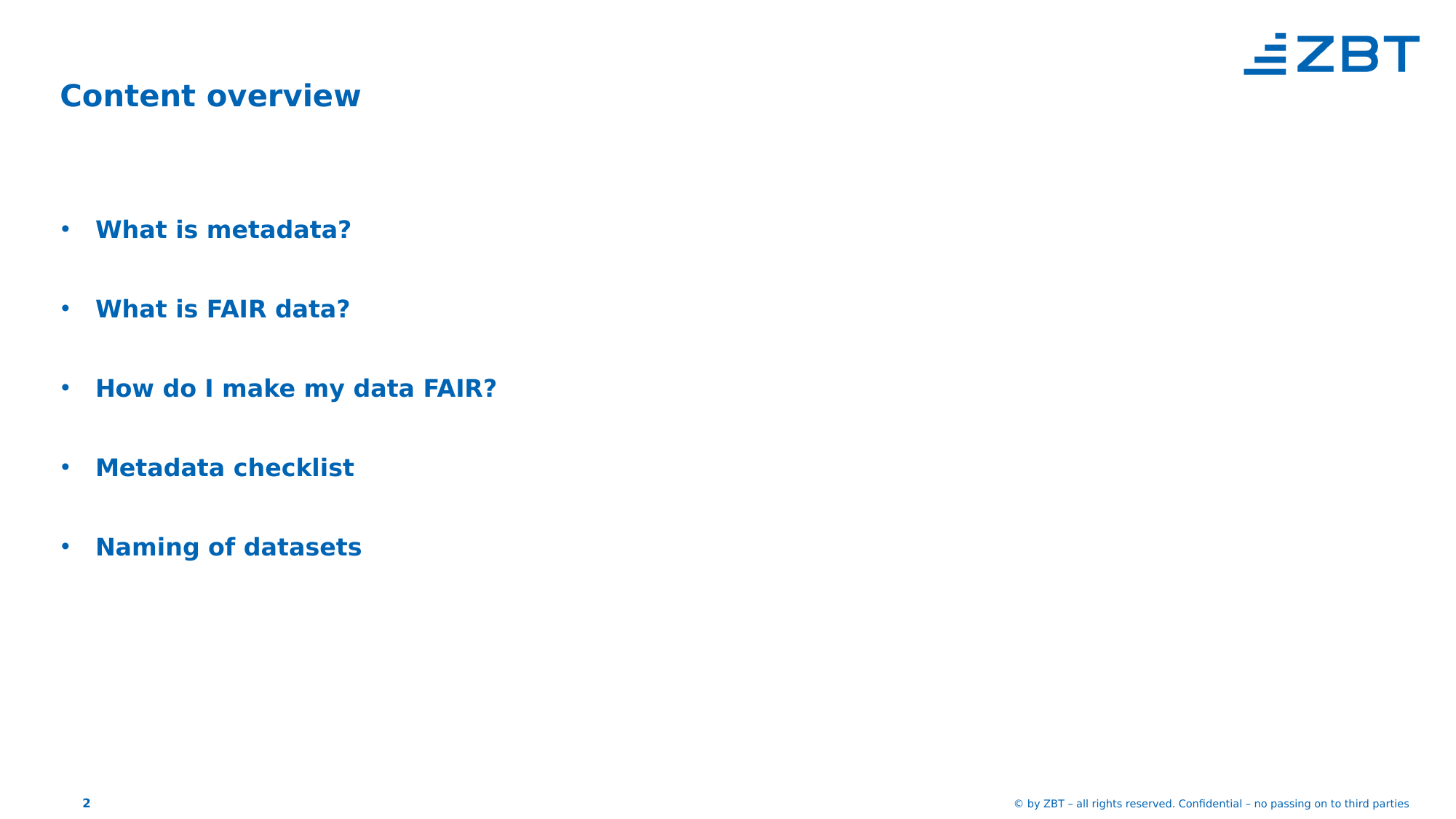

# Content overview

What is metadata?

What is FAIR data?

How do I make my data FAIR?

Metadata checklist

Naming of datasets